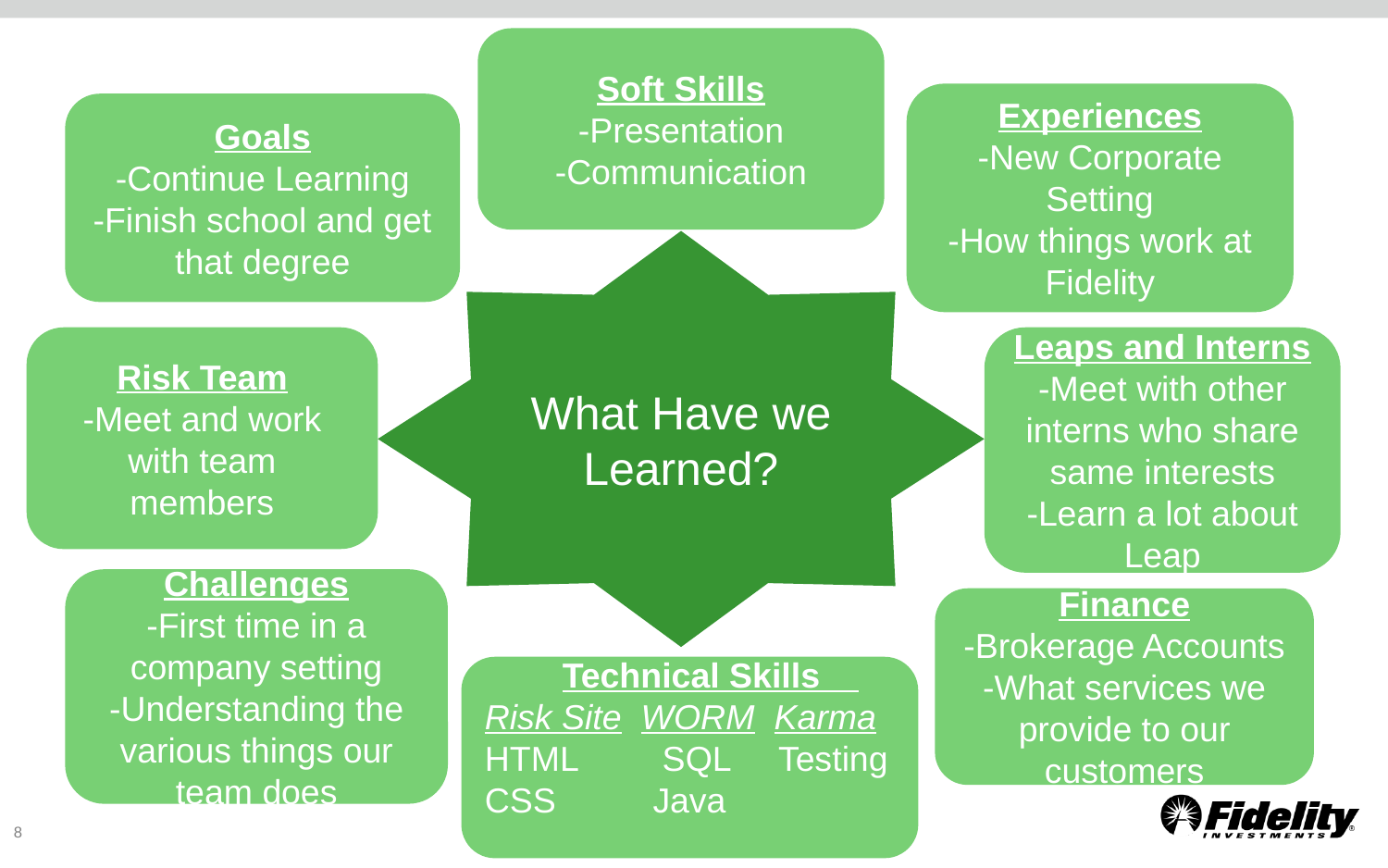

Soft Skills
-Presentation
-Communication

Experiences
-New Corporate Setting
-How things work at Fidelity

Goals
-Continue Learning
-Finish school and get that degree
What Have we Learned?
Risk Team
-Meet and work with team members
Leaps and Interns
-Meet with other interns who share same interests
-Learn a lot about Leap
Challenges
-First time in a company setting
-Understanding the various things our team does
Finance
-Brokerage Accounts
-What services we provide to our customers
        Technical Skills     Risk Site  WORM  Karma
HTML	    SQL     Testing
CSS          Java

8